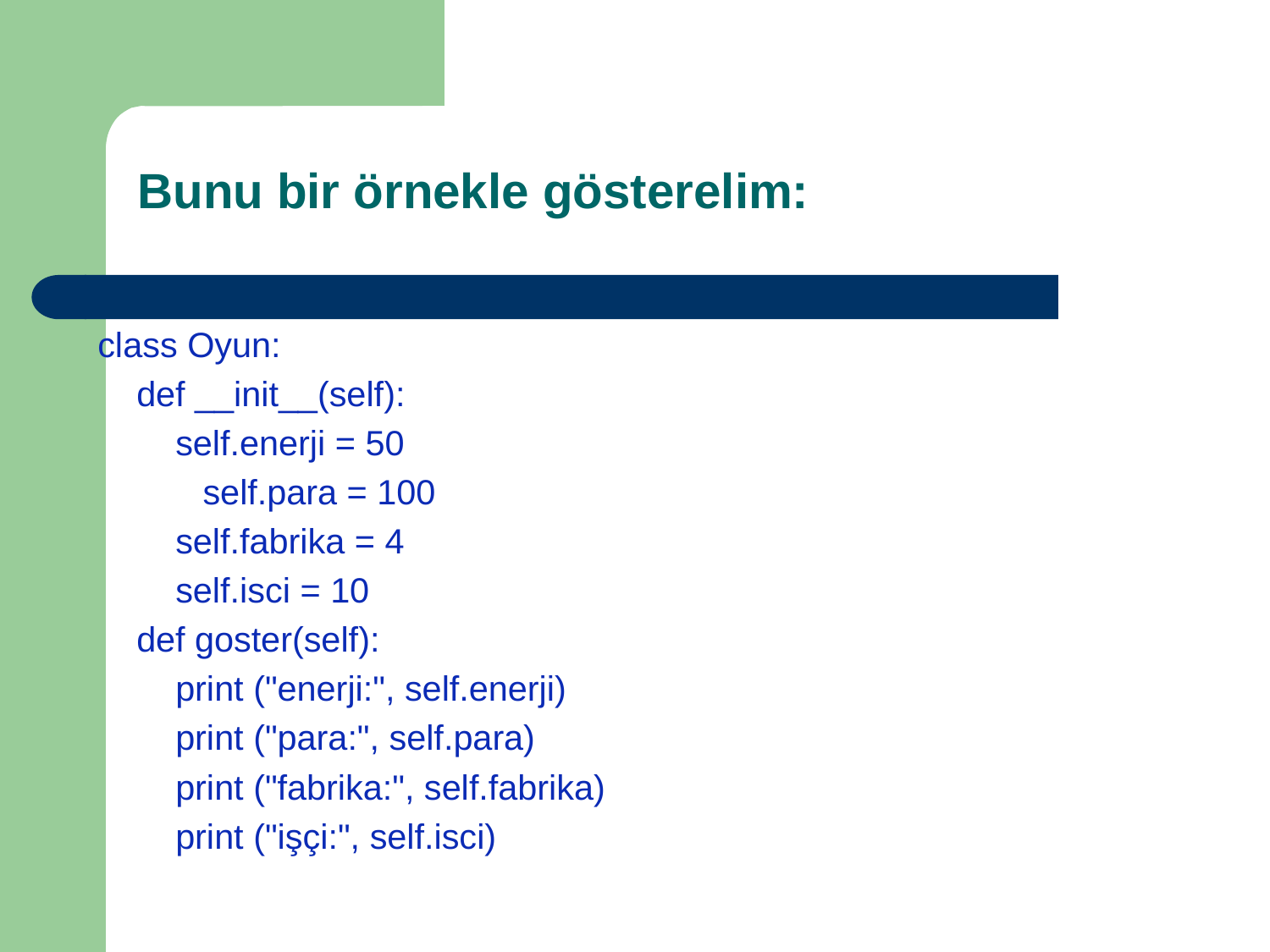

# Bunu bir örnekle gösterelim:
class Oyun:
    def __init__(self):
        self.enerji = 50
      self.para = 100
        self.fabrika = 4
        self.isci = 10
    def goster(self):
        print ("enerji:", self.enerji)
        print ("para:", self.para)
        print ("fabrika:", self.fabrika)
        print ("işçi:", self.isci)